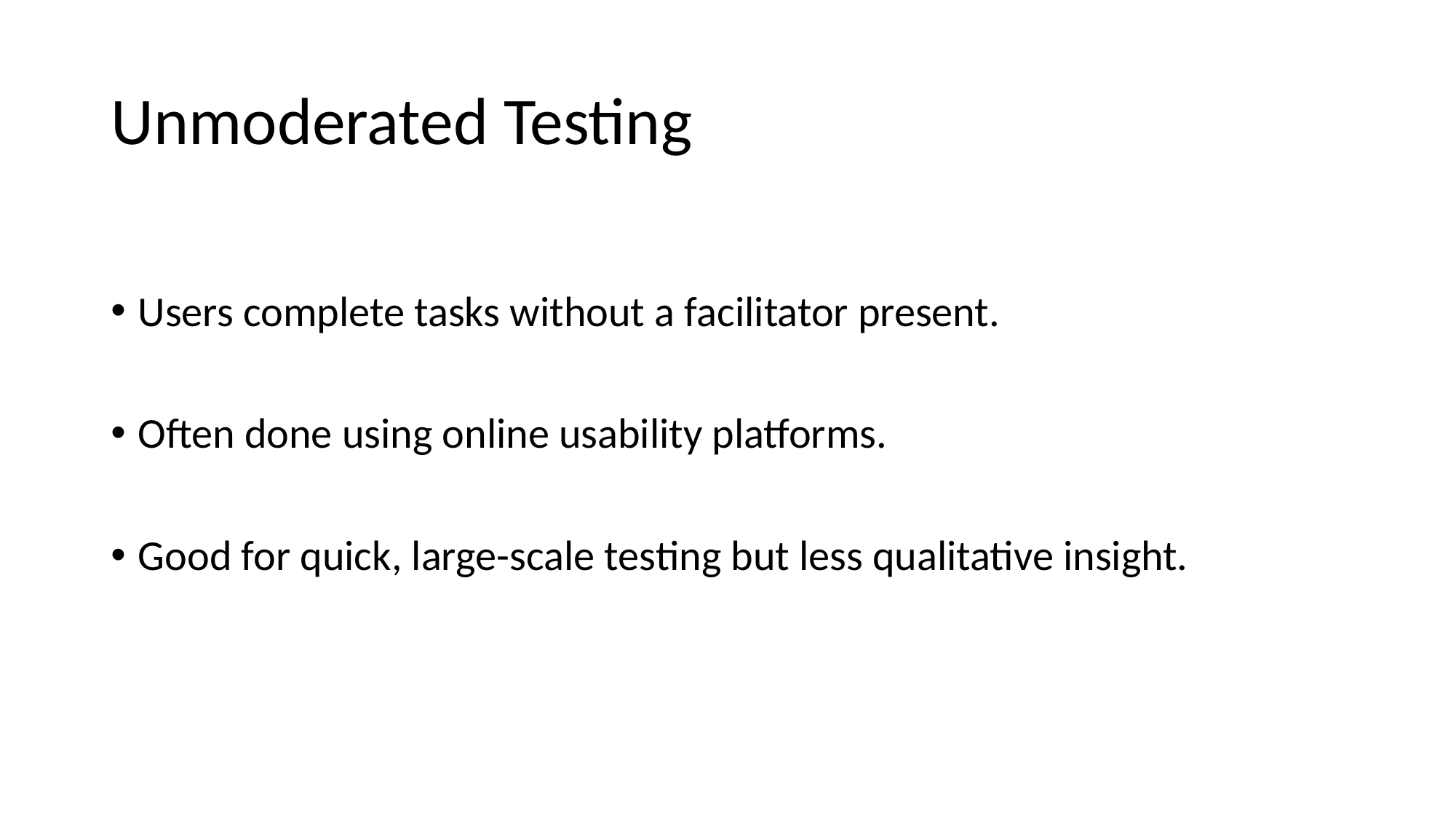

# Unmoderated Testing

Users complete tasks without a facilitator present.

Often done using online usability platforms.

Good for quick, large-scale testing but less qualitative insight.